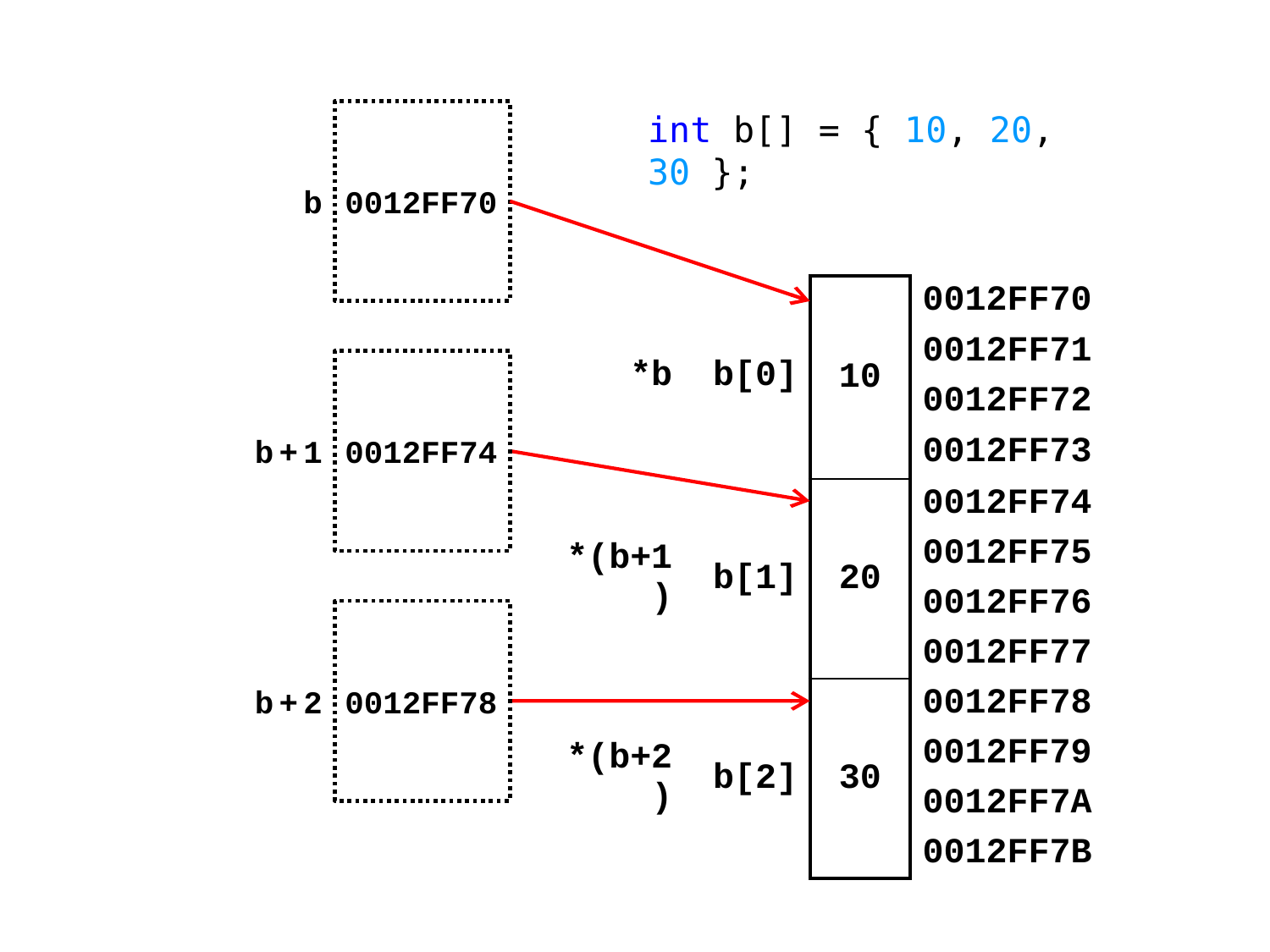

0012FF70
int b[] = { 10, 20, 30 };
b

|  |  | 10 | 0012FF70 |
| --- | --- | --- | --- |
| \*b | b[0] |  | 0012FF71 |
|  |  |  | 0012FF72 |
|  |  |  | 0012FF73 |
|  |  | 20 | 0012FF74 |
| \*(b+1) | b[1] |  | 0012FF75 |
|  |  |  | 0012FF76 |
|  |  |  | 0012FF77 |
|  |  | 30 | 0012FF78 |
| \*(b+2) | b[2] |  | 0012FF79 |
|  |  |  | 0012FF7A |
|  |  |  | 0012FF7B |
0012FF74
b+1

0012FF78
b+2